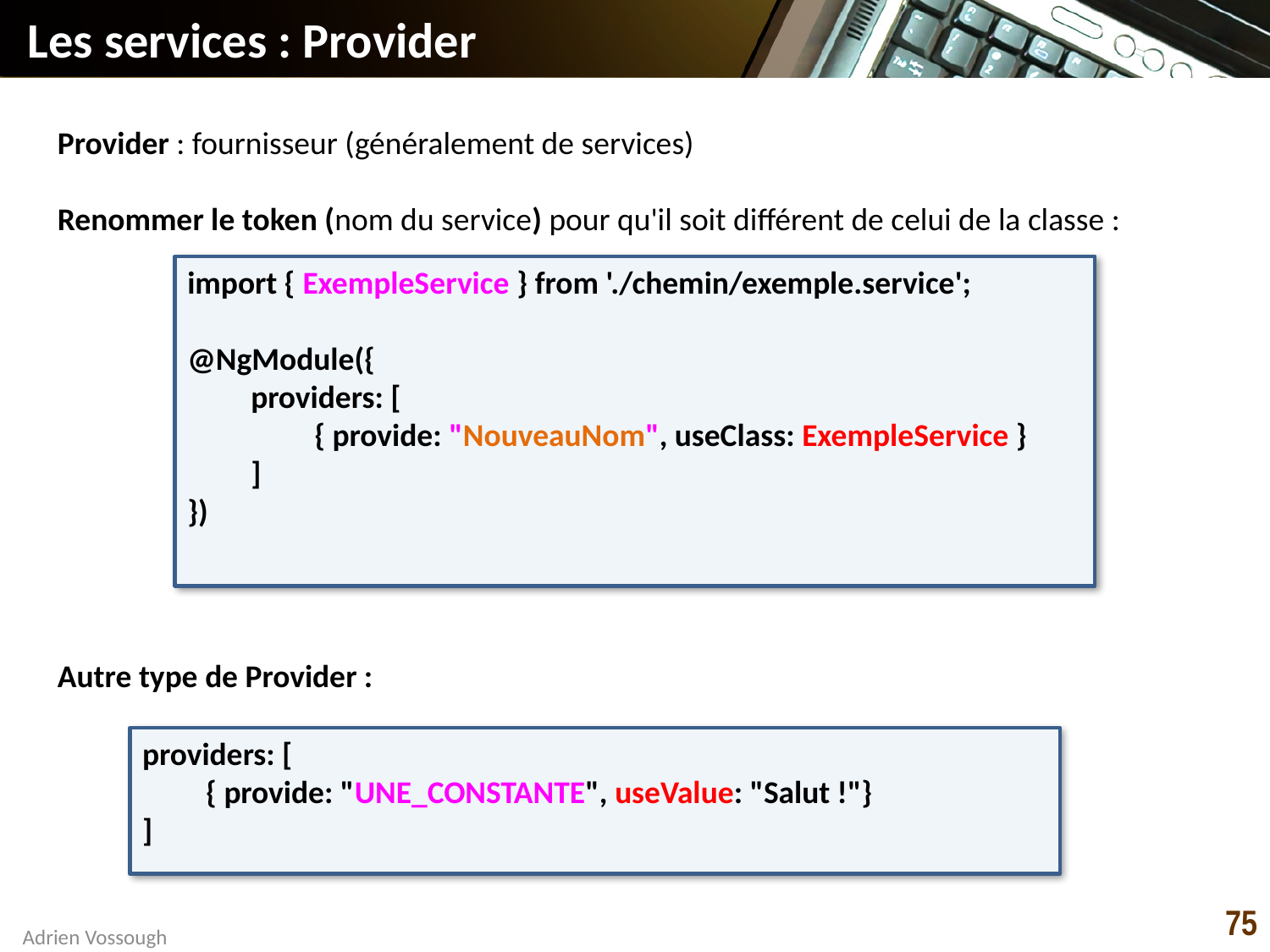

# Les services : Provider
Provider : fournisseur (généralement de services)

Renommer le token (nom du service) pour qu'il soit différent de celui de la classe :

Autre type de Provider :
import { ExempleService } from './chemin/exemple.service';

@NgModule({
providers: [
{ provide: "NouveauNom", useClass: ExempleService }
]
})
providers: [
{ provide: "UNE_CONSTANTE", useValue: "Salut !"}
]
75
Adrien Vossough